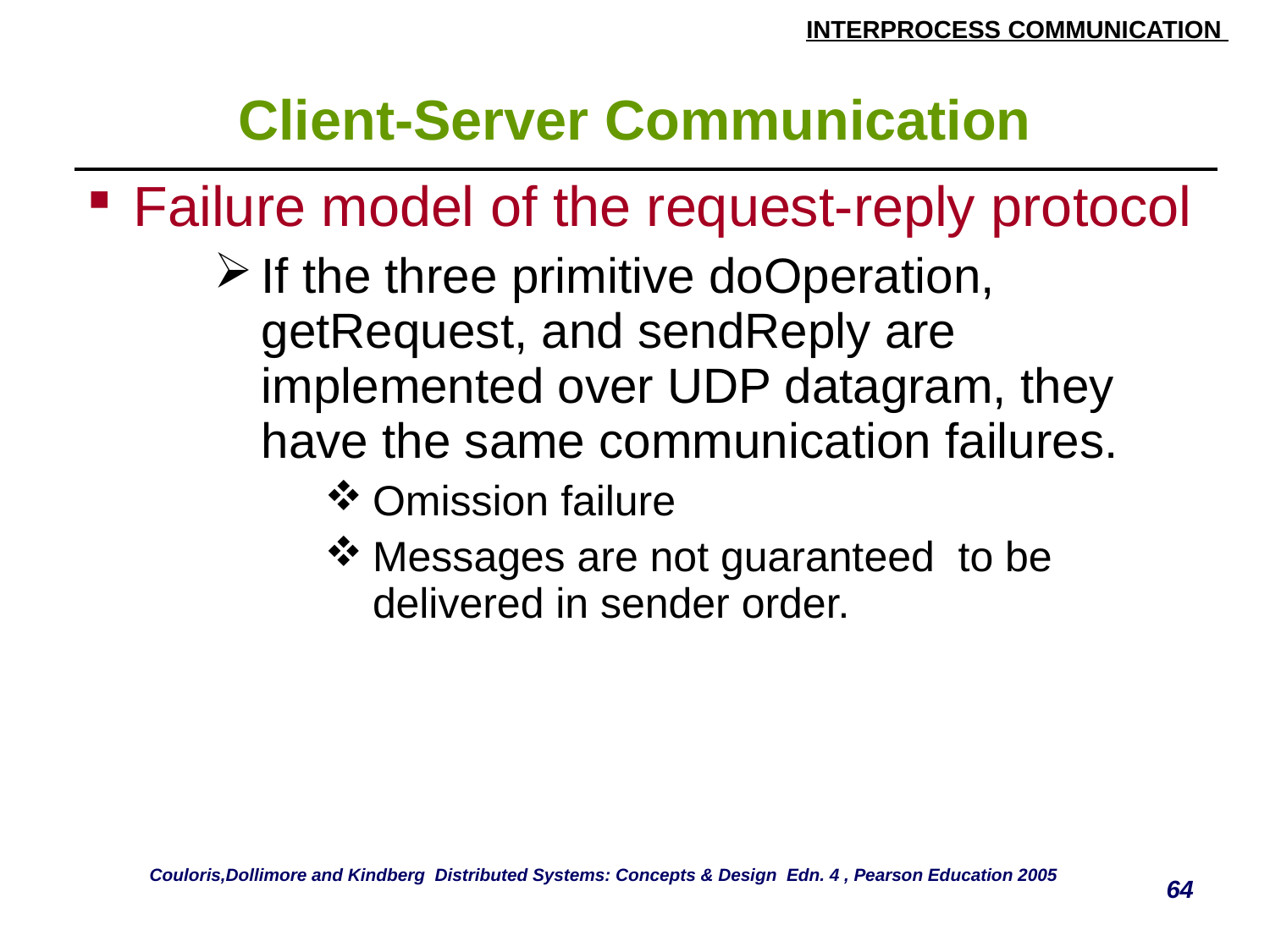

# Client-Server Communication
| Failure model of the request-reply protocol If the three primitive doOperation, getRequest, and sendReply are implemented over UDP datagram, they have the same communication failures. Omission failure Messages are not guaranteed to be delivered in sender order. |
| --- |
Couloris,Dollimore and Kindberg  Distributed Systems: Concepts & Design  Edn. 4 , Pearson Education 2005
64